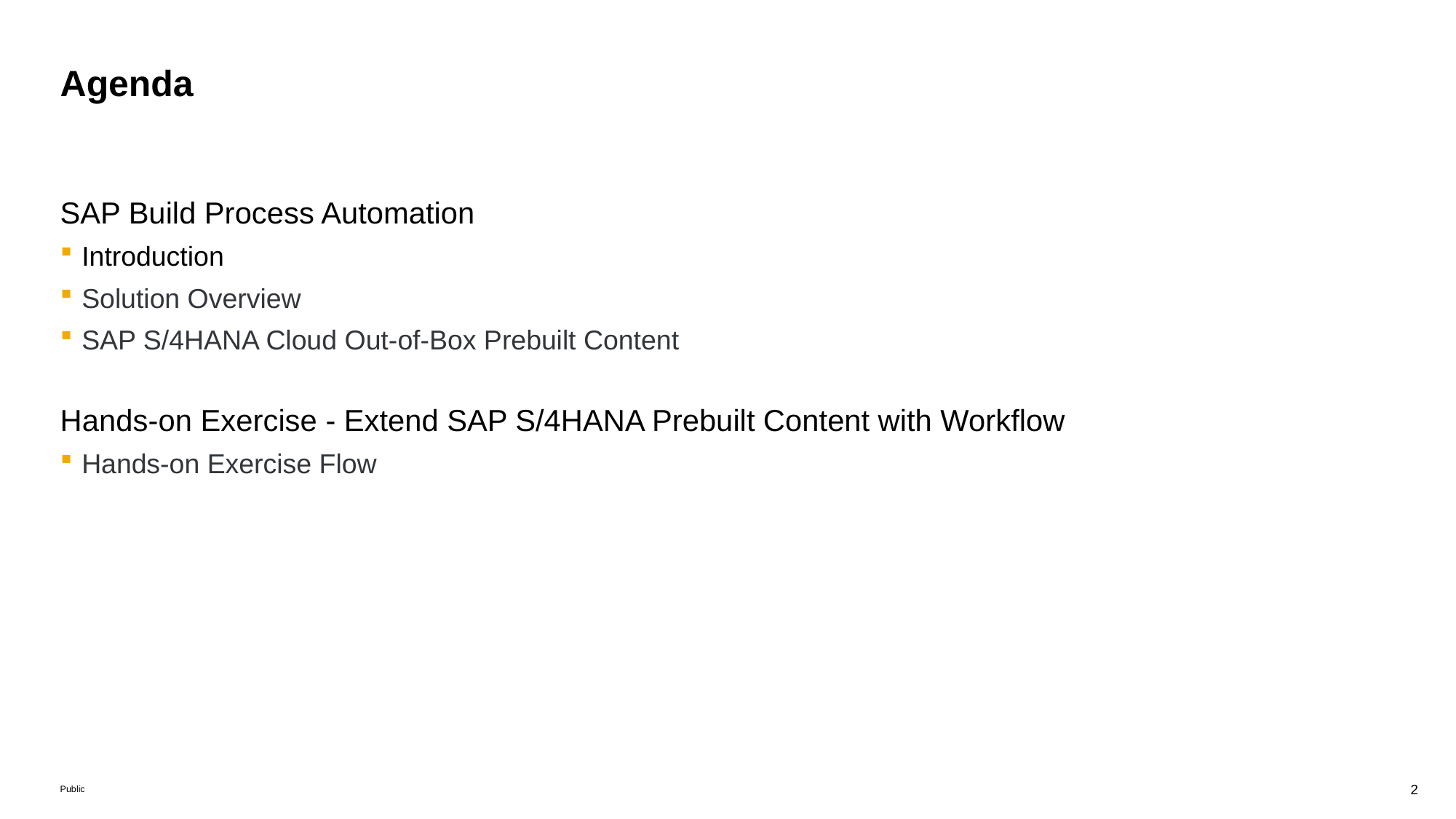

# Agenda
SAP Build Process Automation
Introduction
Solution Overview
SAP S/4HANA Cloud Out-of-Box Prebuilt Content
Hands-on Exercise - Extend SAP S/4HANA Prebuilt Content with Workflow
Hands-on Exercise Flow